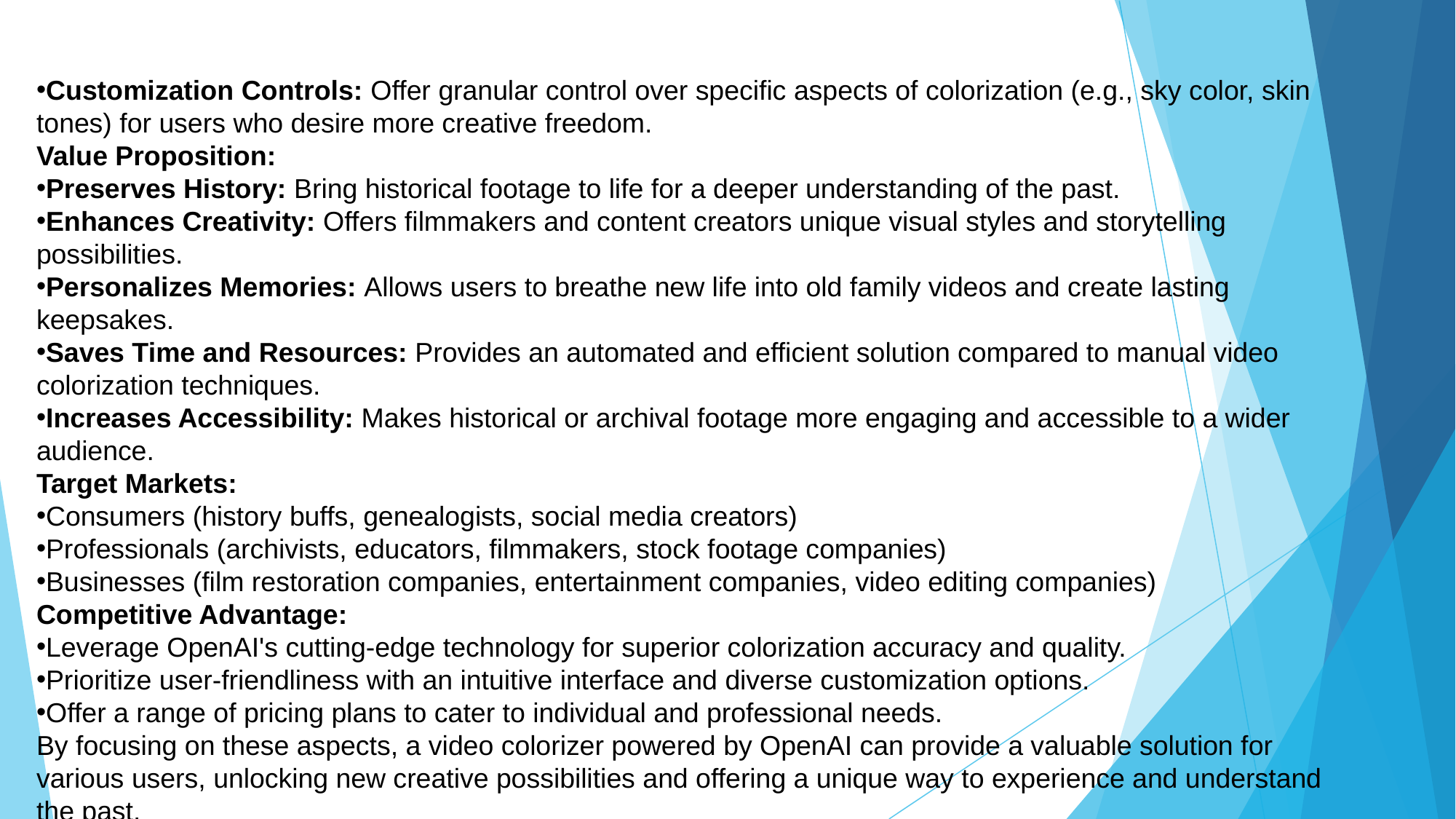

Customization Controls: Offer granular control over specific aspects of colorization (e.g., sky color, skin tones) for users who desire more creative freedom.
Value Proposition:
Preserves History: Bring historical footage to life for a deeper understanding of the past.
Enhances Creativity: Offers filmmakers and content creators unique visual styles and storytelling possibilities.
Personalizes Memories: Allows users to breathe new life into old family videos and create lasting keepsakes.
Saves Time and Resources: Provides an automated and efficient solution compared to manual video colorization techniques.
Increases Accessibility: Makes historical or archival footage more engaging and accessible to a wider audience.
Target Markets:
Consumers (history buffs, genealogists, social media creators)
Professionals (archivists, educators, filmmakers, stock footage companies)
Businesses (film restoration companies, entertainment companies, video editing companies)
Competitive Advantage:
Leverage OpenAI's cutting-edge technology for superior colorization accuracy and quality.
Prioritize user-friendliness with an intuitive interface and diverse customization options.
Offer a range of pricing plans to cater to individual and professional needs.
By focusing on these aspects, a video colorizer powered by OpenAI can provide a valuable solution for various users, unlocking new creative possibilities and offering a unique way to experience and understand the past.